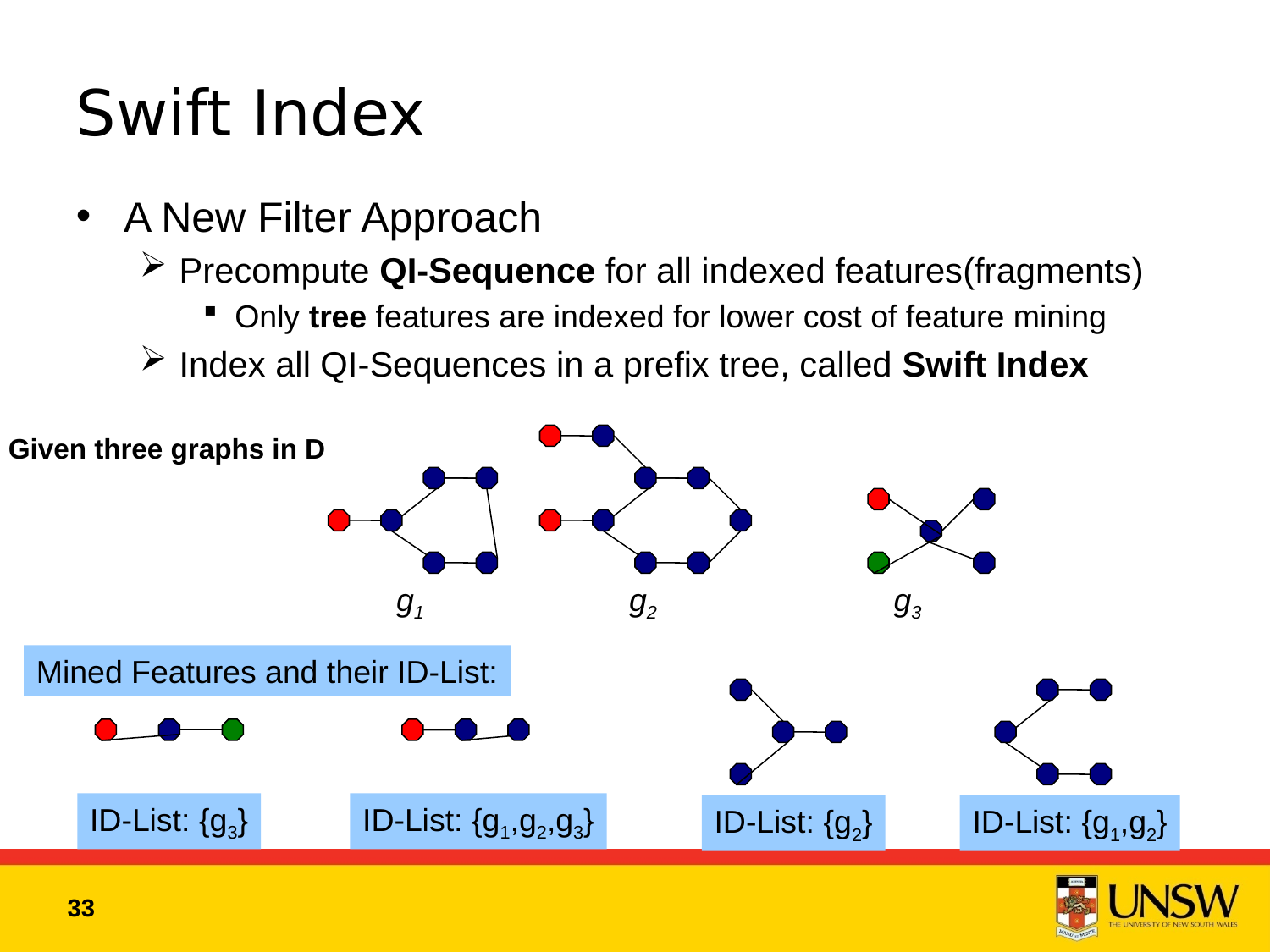

# Swift Index
A New Filter Approach
Precompute QI-Sequence for all indexed features(fragments)
Only tree features are indexed for lower cost of feature mining
Index all QI-Sequences in a prefix tree, called Swift Index

Given three graphs in D

g1
g2
g3
Mined Features and their ID-List:

ID-List: {g3}
ID-List: {g1,g2,g3}
ID-List: {g2}
ID-List: {g1,g2}